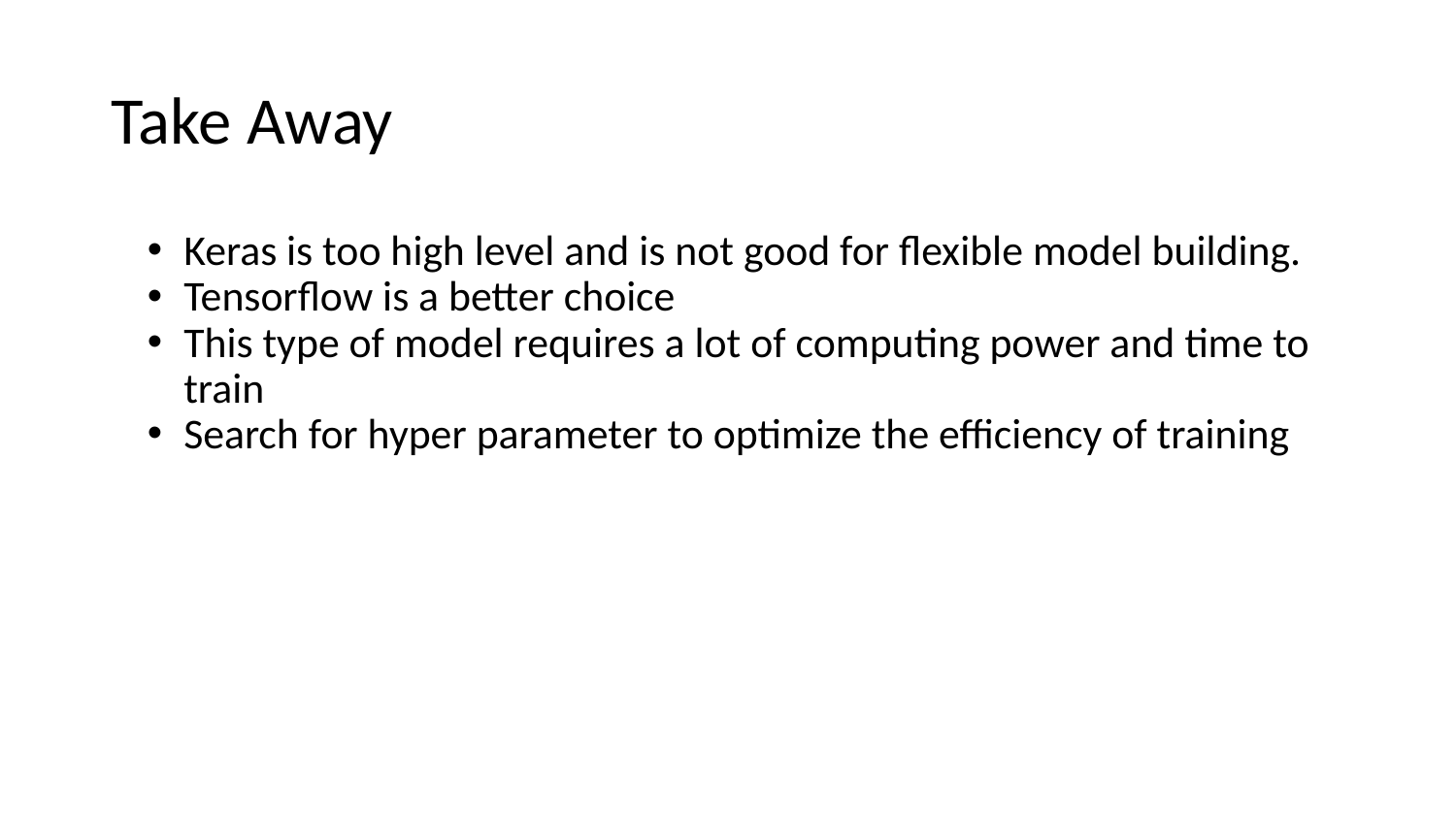

# Take Away
Keras is too high level and is not good for flexible model building.
Tensorflow is a better choice
This type of model requires a lot of computing power and time to train
Search for hyper parameter to optimize the efficiency of training